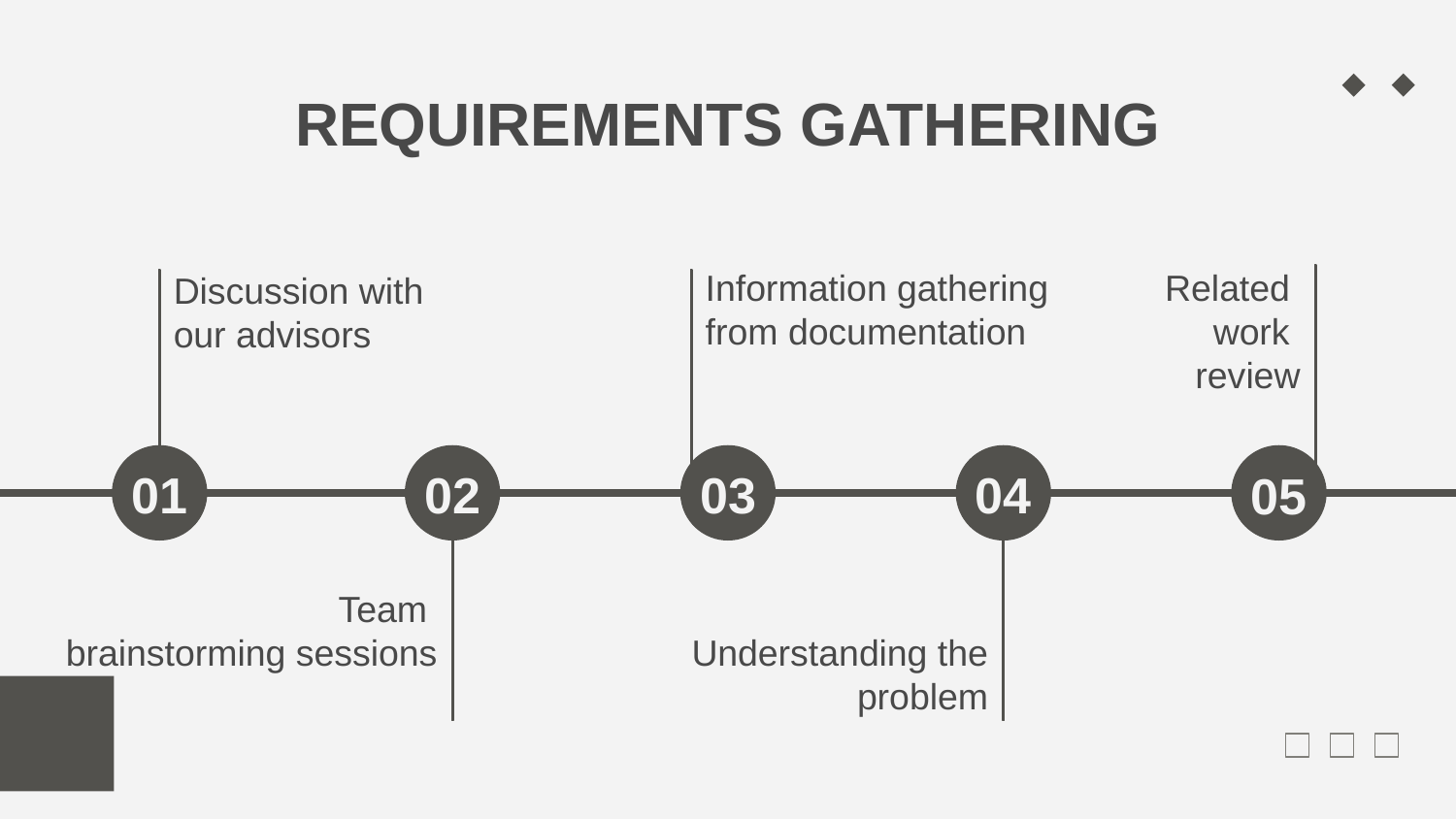

# REQUIREMENTS GATHERING
Information gathering from documentation
Related
work
review
Discussion with
our advisors

01
02
03
04
05

Team
brainstorming sessions
Understanding the problem